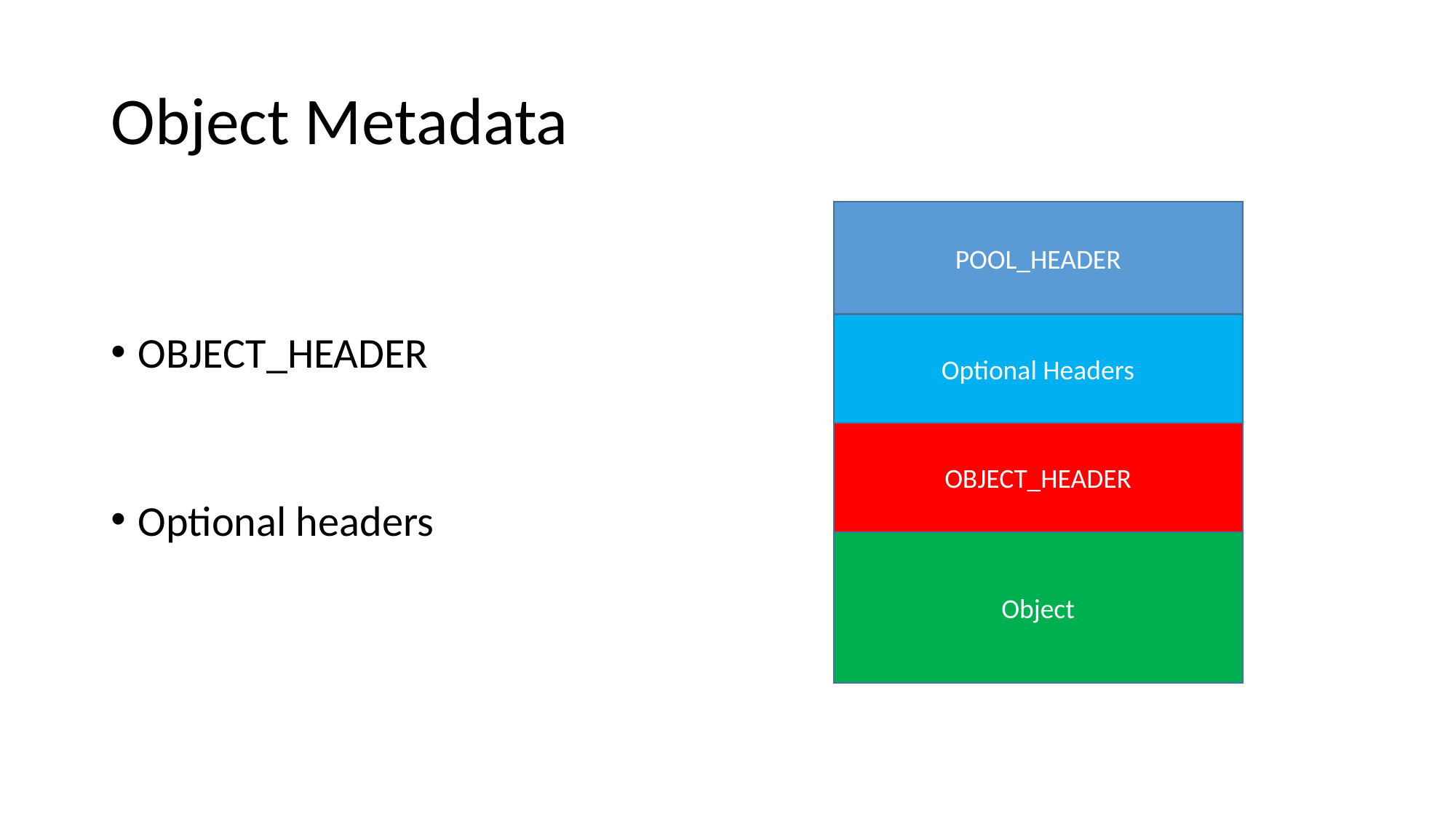

# Object Metadata
POOL_HEADER
OBJECT_HEADER
Optional headers
Optional Headers
OBJECT_HEADER
Object